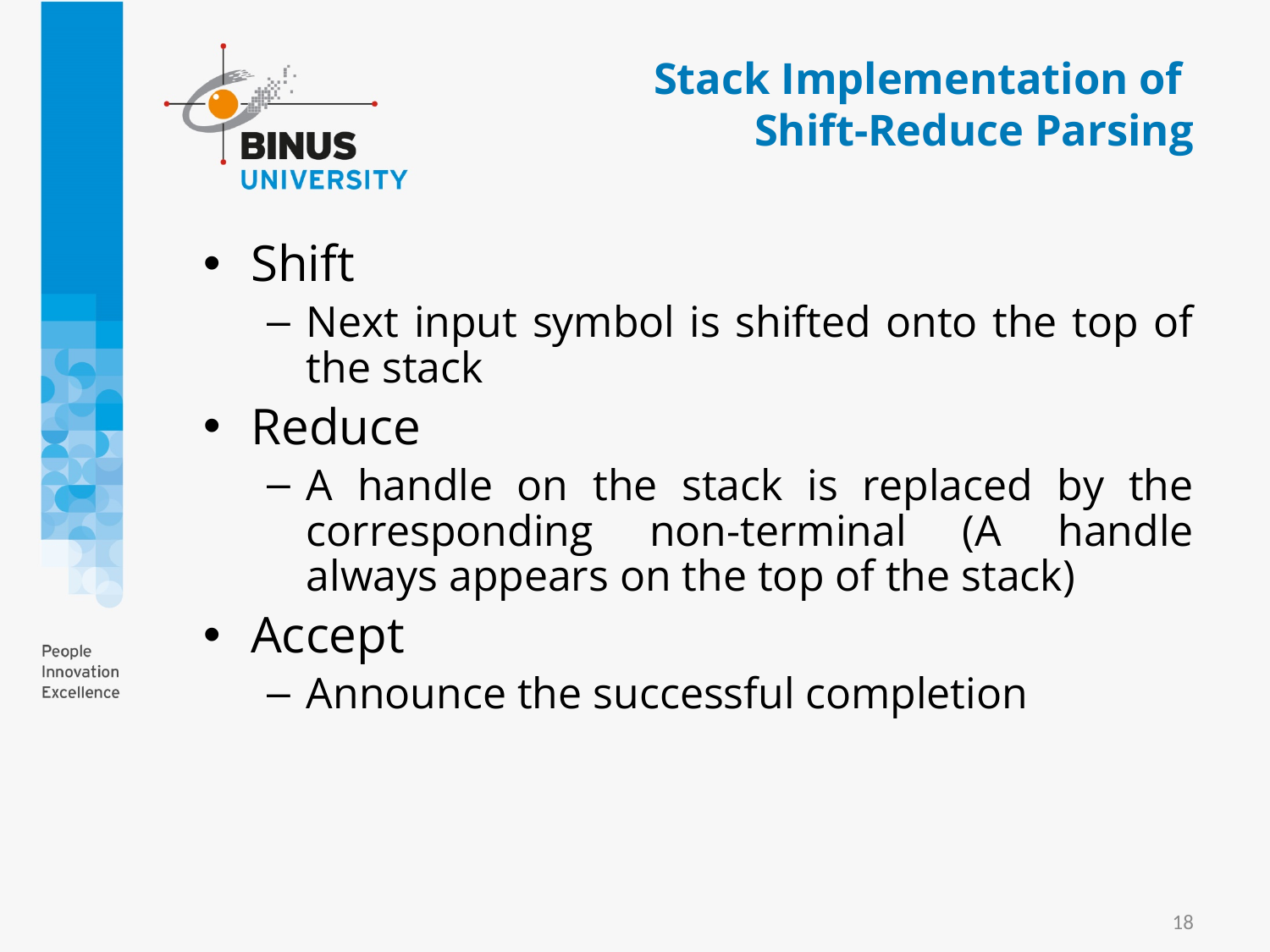

# Stack Implementation of Shift-Reduce Parsing
Shift
Next input symbol is shifted onto the top of the stack
Reduce
A handle on the stack is replaced by the corresponding non-terminal (A handle always appears on the top of the stack)
Accept
Announce the successful completion
18